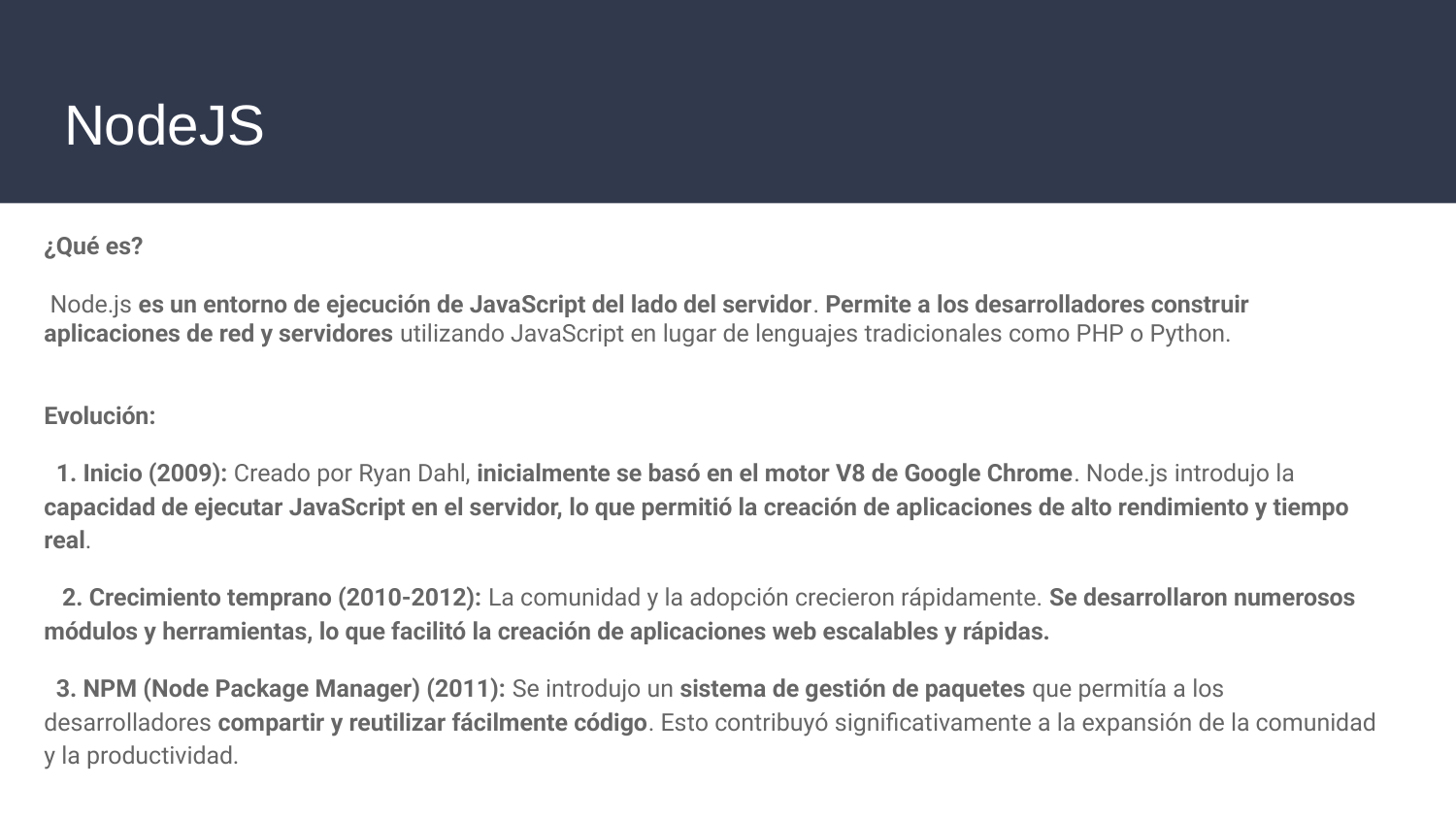

# NodeJS
¿Qué es?

 Node.js es un entorno de ejecución de JavaScript del lado del servidor. Permite a los desarrolladores construir aplicaciones de red y servidores utilizando JavaScript en lugar de lenguajes tradicionales como PHP o Python.
Evolución:
  1. Inicio (2009): Creado por Ryan Dahl, inicialmente se basó en el motor V8 de Google Chrome. Node.js introdujo la capacidad de ejecutar JavaScript en el servidor, lo que permitió la creación de aplicaciones de alto rendimiento y tiempo real.
   2. Crecimiento temprano (2010-2012): La comunidad y la adopción crecieron rápidamente. Se desarrollaron numerosos módulos y herramientas, lo que facilitó la creación de aplicaciones web escalables y rápidas.
  3. NPM (Node Package Manager) (2011): Se introdujo un sistema de gestión de paquetes que permitía a los desarrolladores compartir y reutilizar fácilmente código. Esto contribuyó significativamente a la expansión de la comunidad y la productividad.